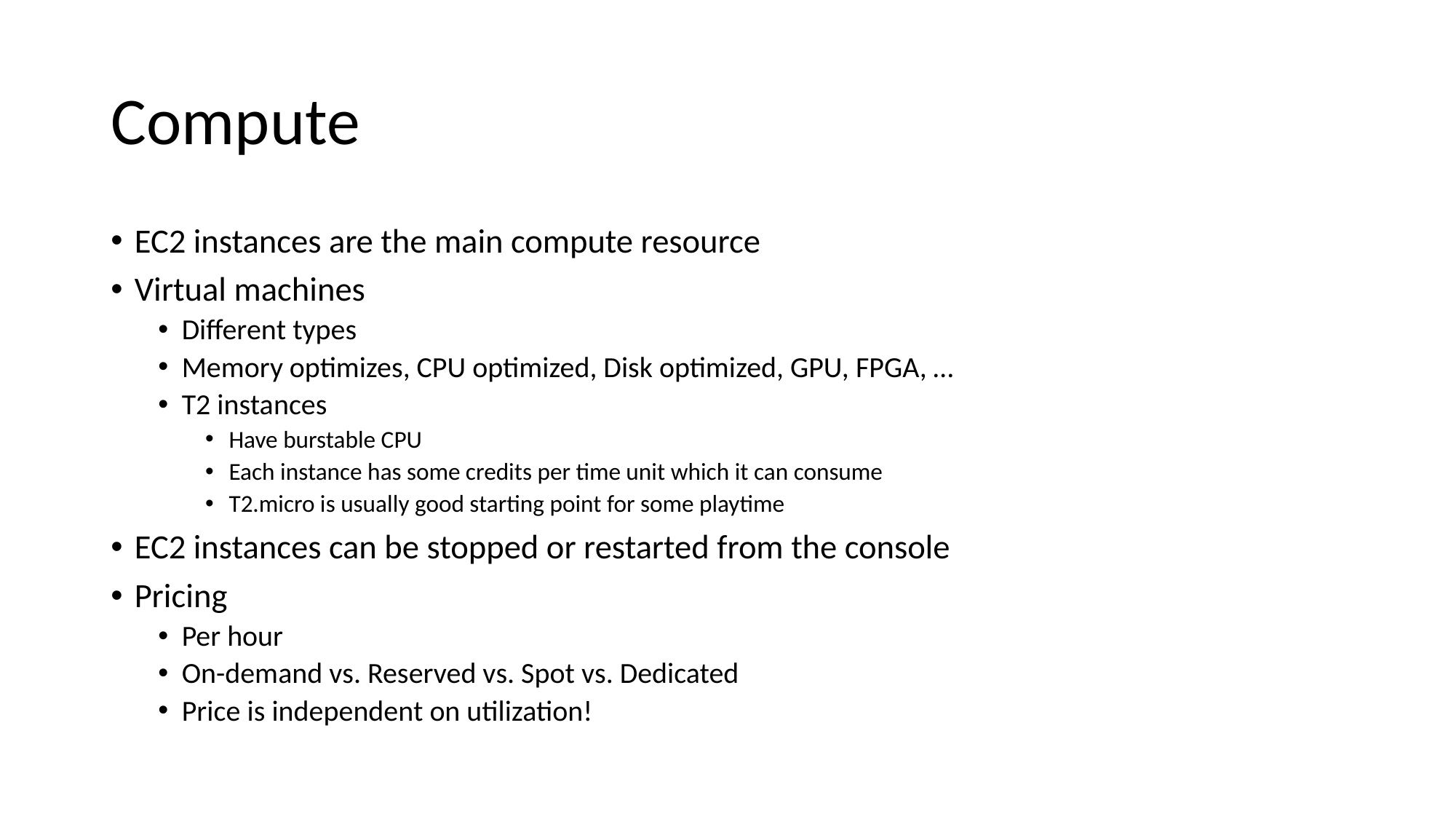

# Compute
EC2 instances are the main compute resource
Virtual machines
Different types
Memory optimizes, CPU optimized, Disk optimized, GPU, FPGA, …
T2 instances
Have burstable CPU
Each instance has some credits per time unit which it can consume
T2.micro is usually good starting point for some playtime
EC2 instances can be stopped or restarted from the console
Pricing
Per hour
On-demand vs. Reserved vs. Spot vs. Dedicated
Price is independent on utilization!